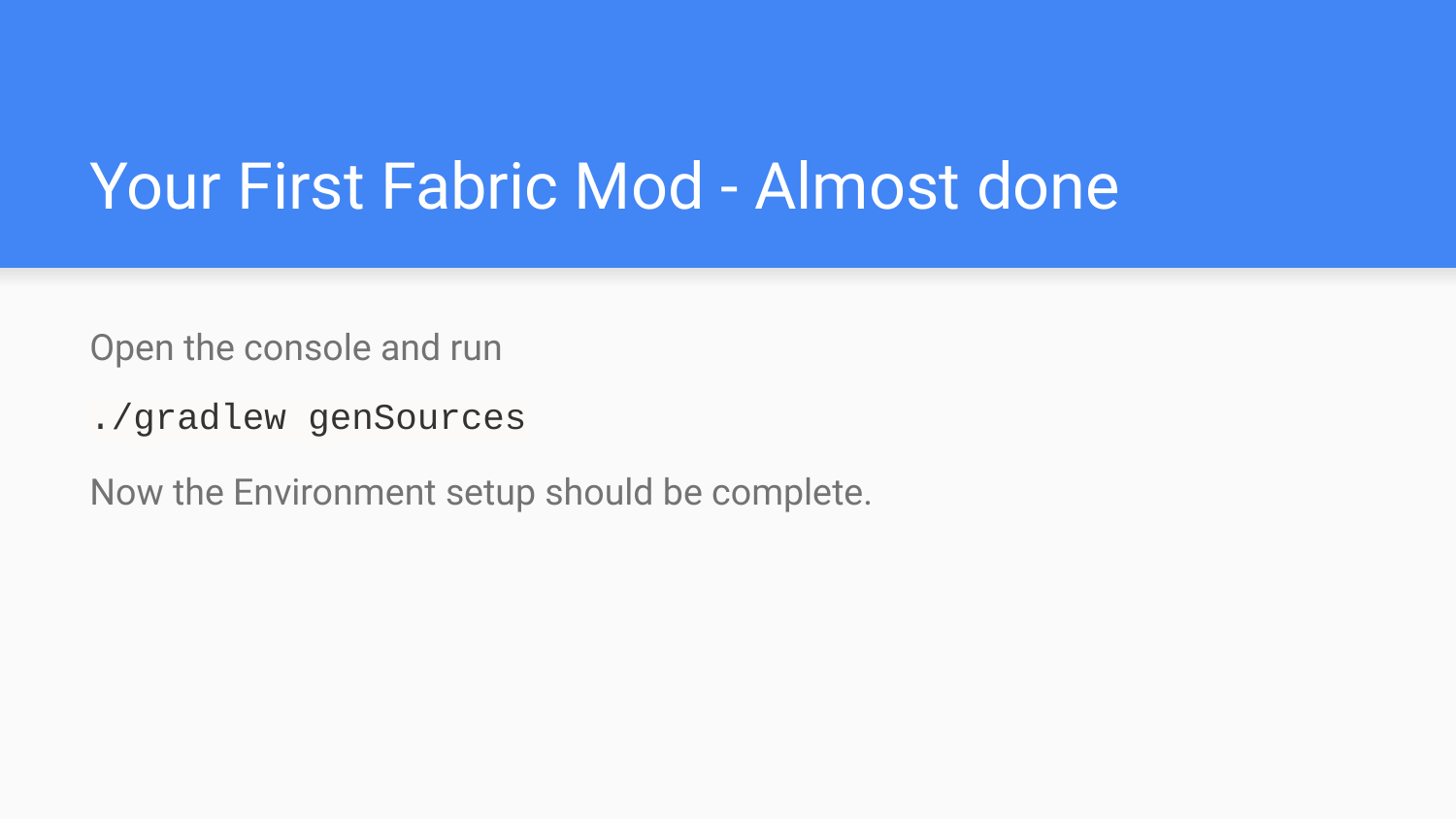

# Your First Fabric Mod - Almost done
Open the console and run
./gradlew genSources
Now the Environment setup should be complete.